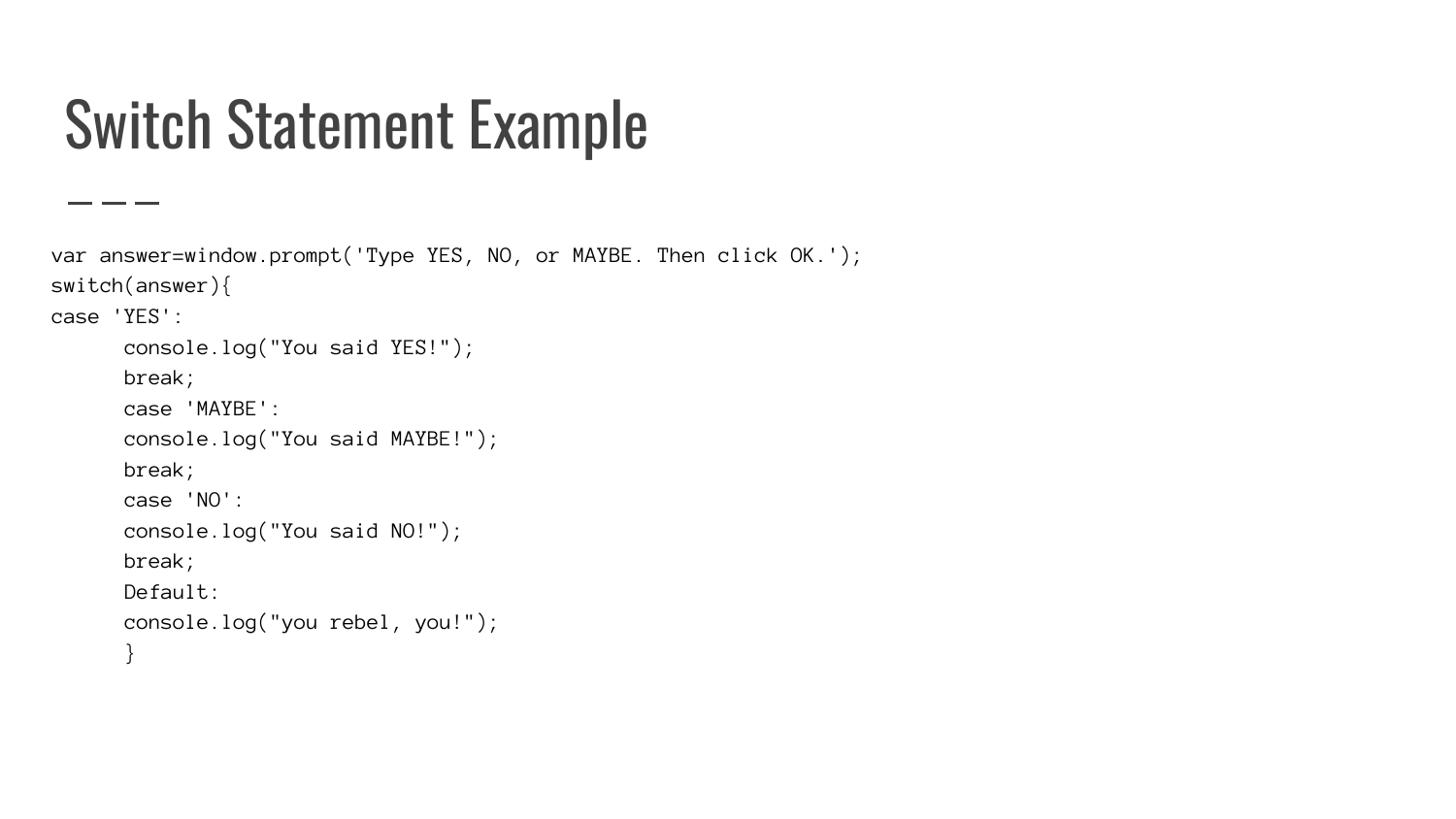

# Switch Statement Example
var answer=window.prompt('Type YES, NO, or MAYBE. Then click OK.');
switch(answer){
case 'YES':
console.log("You said YES!");
break;
case 'MAYBE':
console.log("You said MAYBE!");
break;
case 'NO':
console.log("You said NO!");
break;
Default:
console.log("you rebel, you!");
}